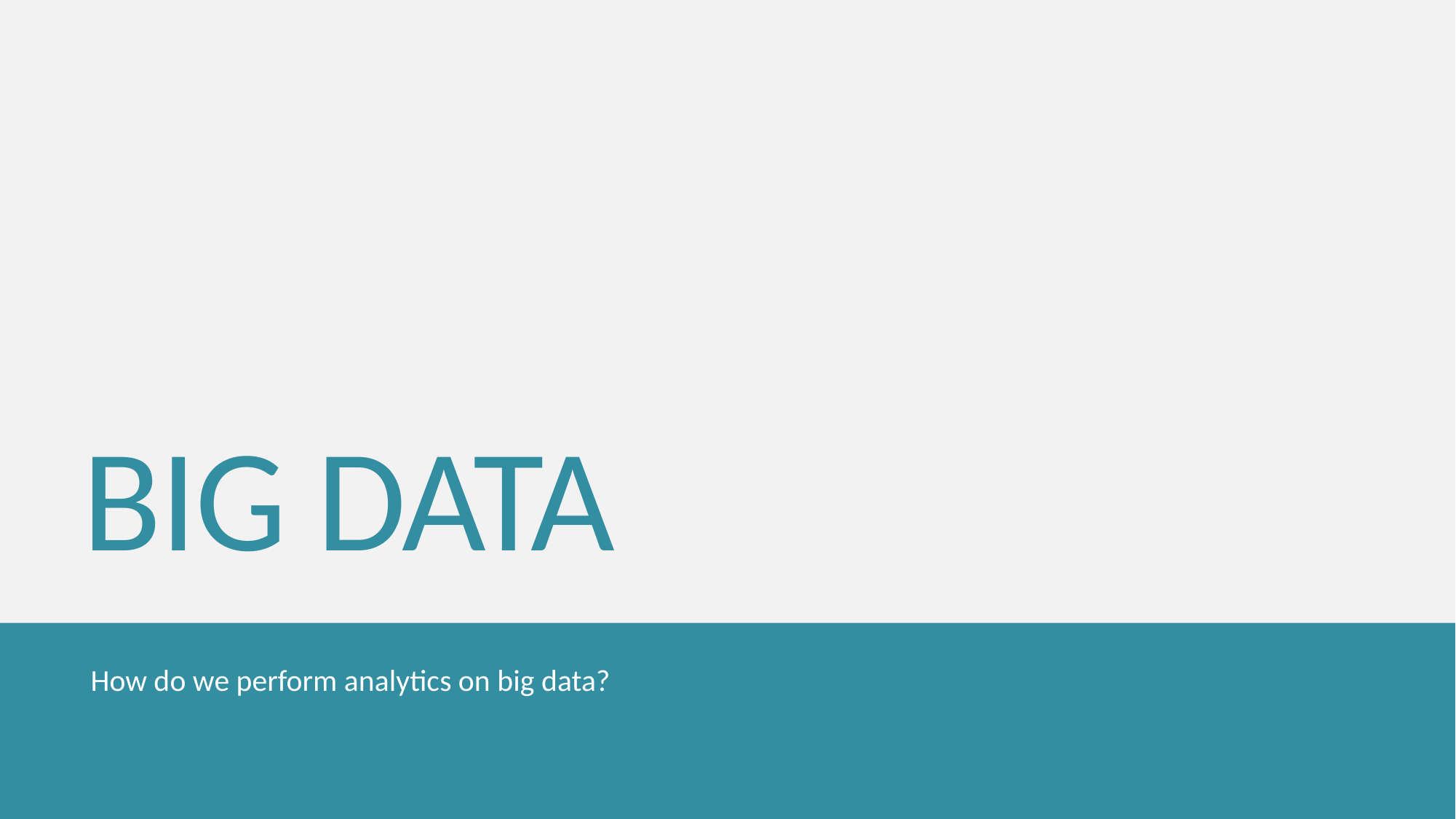

# BIG DATA

How do we perform analytics on big data?